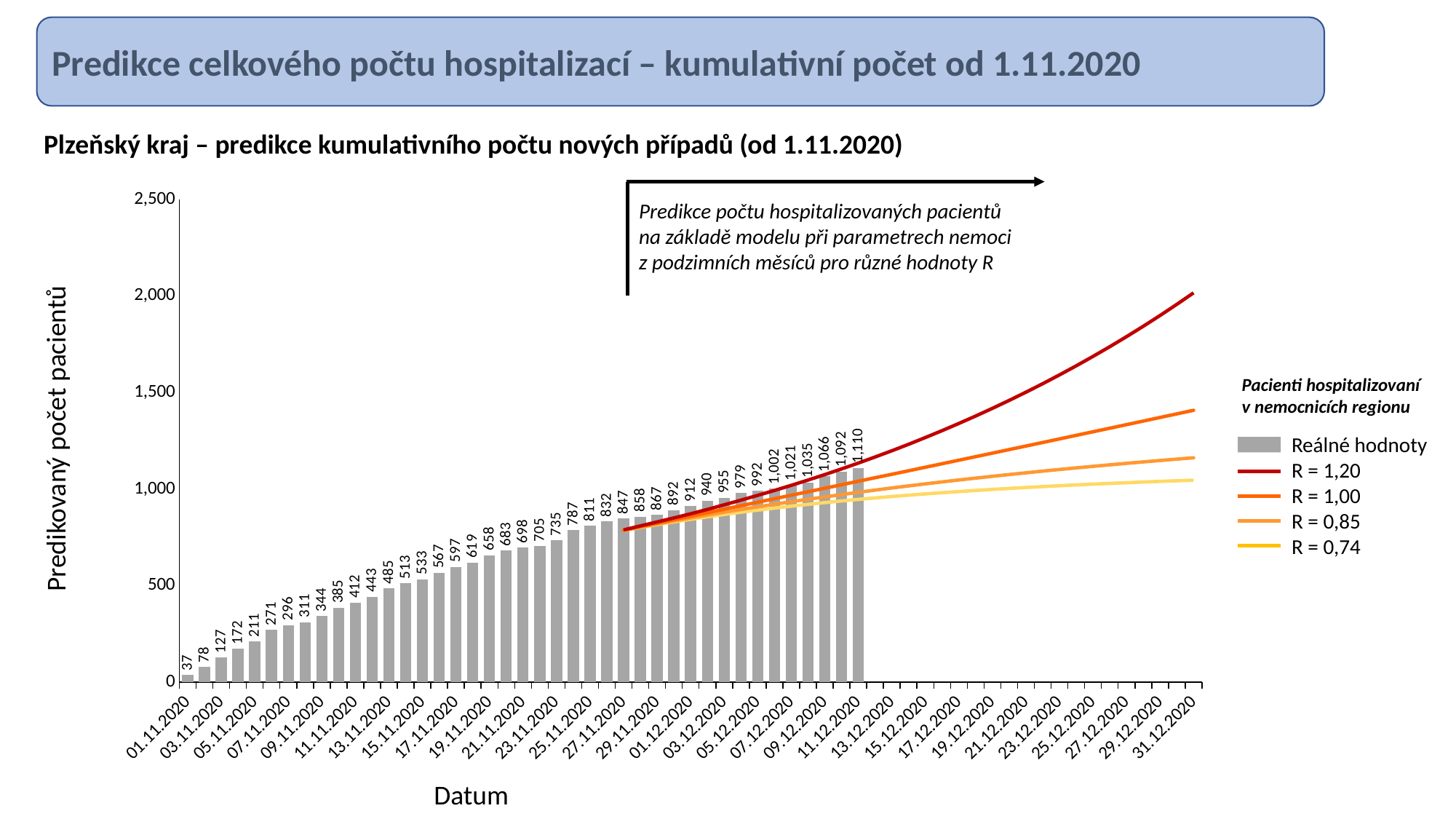

Predikce celkového počtu hospitalizací – kumulativní počet od 1.11.2020
Plzeňský kraj – predikce kumulativního počtu nových případů (od 1.11.2020)

### Chart

| Category | Reálné hodnoty | R = 0.74 | R = 0.85 | R = 1.00 | R = 1.20 |  |
|---|---|---|---|---|---|---|
| 01.11.2020 | 37.0 | None | None | None | None | None |
| 02.11.2020 | 78.0 | None | None | None | None | None |
| 03.11.2020 | 127.0 | None | None | None | None | None |
| 04.11.2020 | 172.0 | None | None | None | None | None |
| 05.11.2020 | 211.0 | None | None | None | None | None |
| 06.11.2020 | 271.0 | None | None | None | None | None |
| 07.11.2020 | 296.0 | None | None | None | None | None |
| 08.11.2020 | 311.0 | None | None | None | None | None |
| 09.11.2020 | 344.0 | None | None | None | None | None |
| 10.11.2020 | 385.0 | None | None | None | None | None |
| 11.11.2020 | 412.0 | None | None | None | None | None |
| 12.11.2020 | 443.0 | None | None | None | None | None |
| 13.11.2020 | 485.0 | None | None | None | None | None |
| 14.11.2020 | 513.0 | None | None | None | None | None |
| 15.11.2020 | 533.0 | None | None | None | None | None |
| 16.11.2020 | 567.0 | None | None | None | None | None |
| 17.11.2020 | 597.0 | None | None | None | None | None |
| 18.11.2020 | 619.0 | None | None | None | None | None |
| 19.11.2020 | 658.0 | None | None | None | None | None |
| 20.11.2020 | 683.0 | None | None | None | None | None |
| 21.11.2020 | 698.0 | None | None | None | None | None |
| 22.11.2020 | 705.0 | None | None | None | None | None |
| 23.11.2020 | 735.0 | None | None | None | None | None |
| 24.11.2020 | 787.0 | None | None | None | None | None |
| 25.11.2020 | 811.0 | None | None | None | None | None |
| 26.11.2020 | 832.0 | None | None | None | None | None |
| 27.11.2020 | 847.0 | 785.6300236537224 | 786.4828182204576 | 787.6011266628514 | 789.0952047428303 | None |
| 28.11.2020 | 858.0 | 801.2315348812316 | 803.2994380555037 | 806.0186426083844 | 809.6435482732704 | None |
| 29.11.2020 | 867.0 | 816.0644368079413 | 819.5164086594424 | 824.0545021611083 | 830.1044214468418 | None |
| 30.11.2020 | 892.0 | 830.2106870779643 | 835.2550360881767 | 841.9306646873388 | 850.9183634539606 | None |
| 01.12.2020 | 912.0 | 843.7358498689786 | 850.6252692695409 | 859.8606215998129 | 872.4991243977812 | None |
| 02.12.2020 | 940.0 | 856.6323381465334 | 865.6520762440955 | 877.9328751437308 | 895.0640033276704 | None |
| 03.12.2020 | 955.0 | 868.8907100047797 | 880.3382952624169 | 896.1783009652992 | 918.7085896487056 | None |
| 04.12.2020 | 979.0 | 880.5060572566181 | 894.5854753527958 | 914.3604410009224 | 942.98450678138 | None |
| 05.12.2020 | 992.0 | 891.4988209946382 | 908.3670139251348 | 932.3910591118604 | 967.7482219443998 | None |
| 06.12.2020 | 1002.0 | 901.9199793759569 | 921.725634383538 | 950.3310742035003 | 993.1603855499044 | None |
| 07.12.2020 | 1021.0 | 911.8293253061066 | 934.7452551327092 | 968.3412949765263 | 1019.5801048628069 | None |
| 08.12.2020 | 1035.0 | 921.2561546777595 | 947.448303377513 | 986.4497395111403 | 1047.0861129809928 | None |
| 09.12.2020 | 1066.0 | 930.2153615165889 | 959.827978230385 | 1004.6130244487097 | 1075.5990861114233 | None |
| 10.12.2020 | 1092.0 | 938.727082890407 | 971.8753318916515 | 1022.7827903140972 | 1105.025896719315 | None |
| 11.12.2020 | 1110.0 | 946.8021577859143 | 983.573358744585 | 1040.9129988082973 | 1135.316723432236 | None |
| 12.12.2020 | None | 954.4583426355645 | 994.9361244998337 | 1059.023358488162 | 1166.5849760716085 | None |
| 13.12.2020 | None | 961.7359610486102 | 1006.0002328733574 | 1077.170156827859 | 1198.9911430489985 | None |
| 14.12.2020 | None | 968.6593797308356 | 1016.7845851872544 | 1095.378311870593 | 1232.6104046776416 | None |
| 15.12.2020 | None | 975.249598728667 | 1027.2952954583418 | 1113.6273661378136 | 1267.4059587809606 | None |
| 16.12.2020 | None | 981.5175222610499 | 1037.5291797398972 | 1131.891621085244 | 1303.3469467127563 | None |
| 17.12.2020 | None | 987.475831207611 | 1047.4843696612027 | 1150.1576968065542 | 1340.4693362557268 | None |
| 18.12.2020 | None | 993.142308231202 | 1057.1754731107585 | 1168.4427132420892 | 1378.8644640124667 | None |
| 19.12.2020 | None | 998.5286962861676 | 1066.6089295982863 | 1186.7585212199745 | 1418.6131319794795 | None |
| 20.12.2020 | None | 1003.6548683744616 | 1075.7989247385456 | 1205.1077756245686 | 1459.7621657584073 | None |
| 21.12.2020 | None | 1008.5349481053839 | 1084.7547927223477 | 1223.4874271770313 | 1502.3280671963198 | None |
| 22.12.2020 | None | 1013.1832485244169 | 1093.477247974802 | 1241.8875526071135 | 1546.331752196224 | None |
| 23.12.2020 | None | 1017.6140666851976 | 1101.975521280769 | 1260.3084625377473 | 1591.825976795942 | None |
| 24.12.2020 | None | 1021.834249099898 | 1110.25199534302 | 1278.7538709396727 | 1638.8891800513961 | None |
| 25.12.2020 | None | 1025.8540940585185 | 1118.314417484276 | 1297.228200930319 | 1687.588057141741 | None |
| 26.12.2020 | None | 1029.6844367238832 | 1126.1694723021133 | 1315.7314982450994 | 1737.9689565914475 | None |
| 27.12.2020 | None | 1033.3351942554928 | 1133.825148253607 | 1334.2603872769478 | 1790.0741111832751 | None |
| 28.12.2020 | None | 1036.8178462822216 | 1141.2867329603437 | 1352.8113141314243 | 1843.9511407876346 | None |
| 29.12.2020 | None | 1040.1417003217373 | 1148.558957286735 | 1371.3857263212262 | 1899.668067692994 | None |
| 30.12.2020 | None | 1043.3155101398538 | 1155.6441379470248 | 1389.9862047411616 | 1957.2981808636905 | None |
| 31.12.2020 | None | 1046.3478011039783 | 1162.5528413705554 | 1408.6132841781334 | 2016.9118796527887 | None |
Predikce počtu hospitalizovaných pacientů
na základě modelu při parametrech nemoci
z podzimních měsíců pro různé hodnoty R
Pacienti hospitalizovaní v nemocnicích regionu
Predikovaný počet pacientů
Reálné hodnoty
R = 1,20
R = 1,00
R = 0,85
R = 0,74

Datum